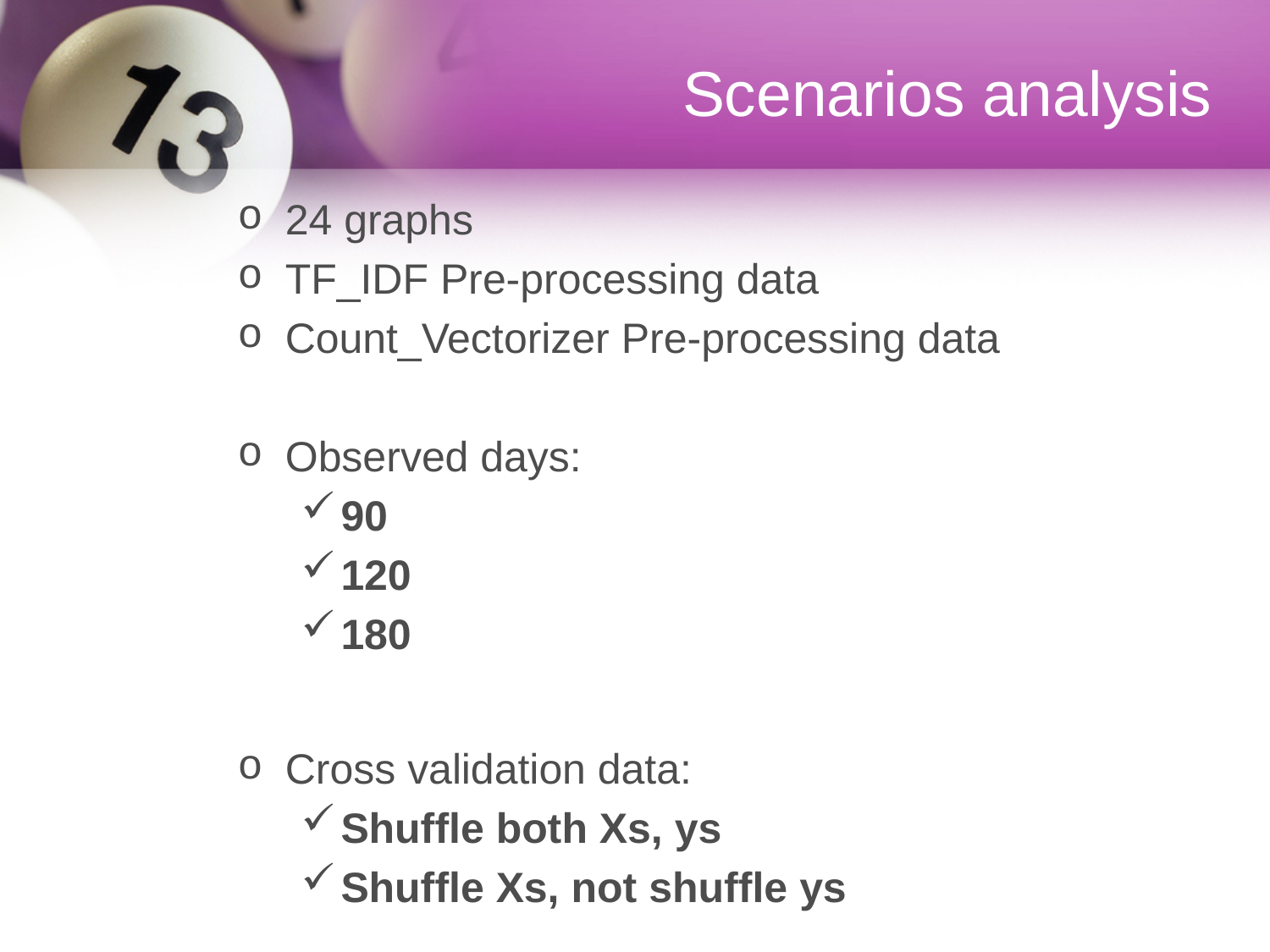

# Scenarios analysis
24 graphs
TF_IDF Pre-processing data
Count_Vectorizer Pre-processing data

Observed days:
90
120
180

Cross validation data:
Shuffle both Xs, ys
Shuffle Xs, not shuffle ys